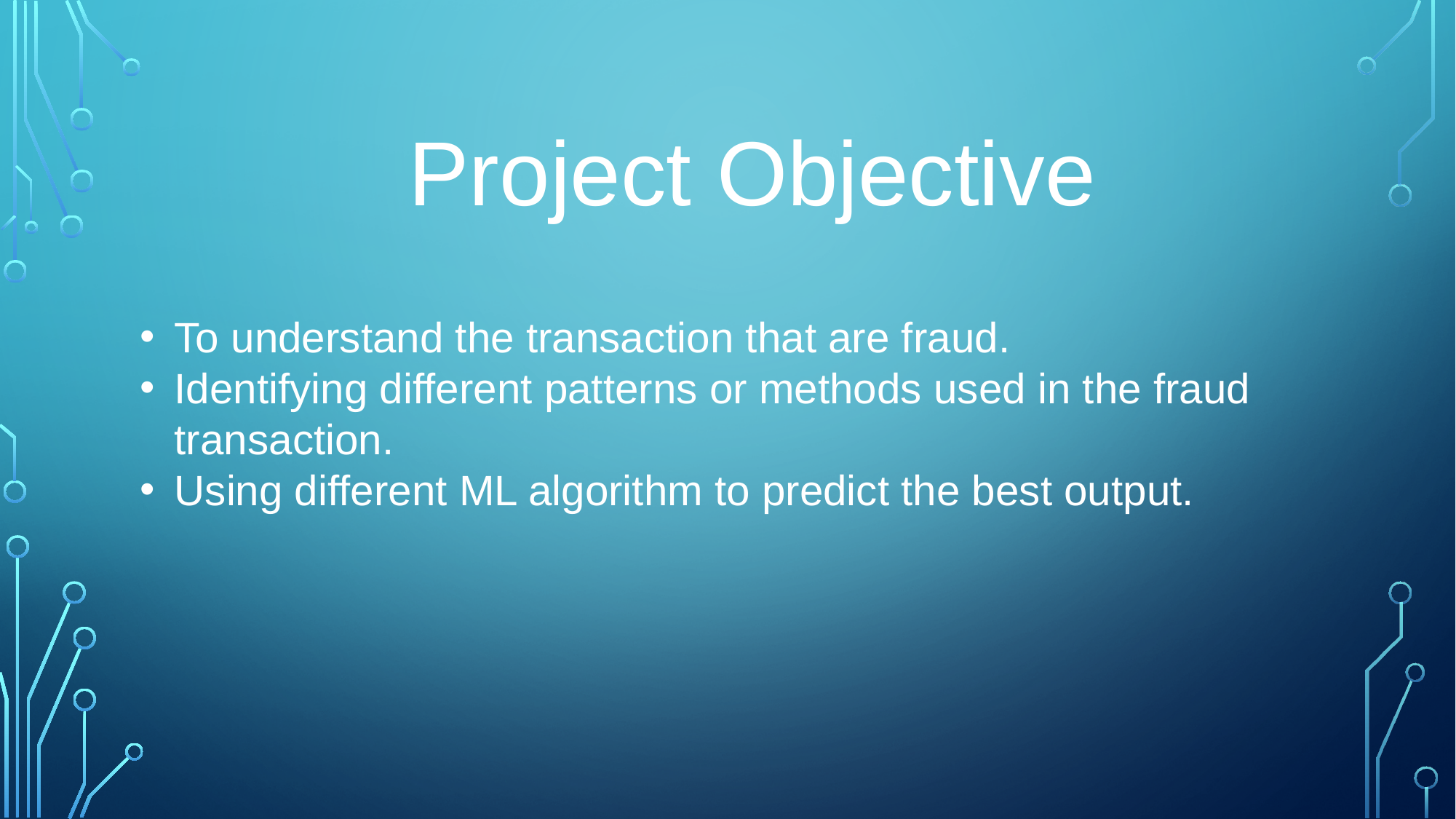

Project Objective
To understand the transaction that are fraud.
Identifying different patterns or methods used in the fraud transaction.
Using different ML algorithm to predict the best output.